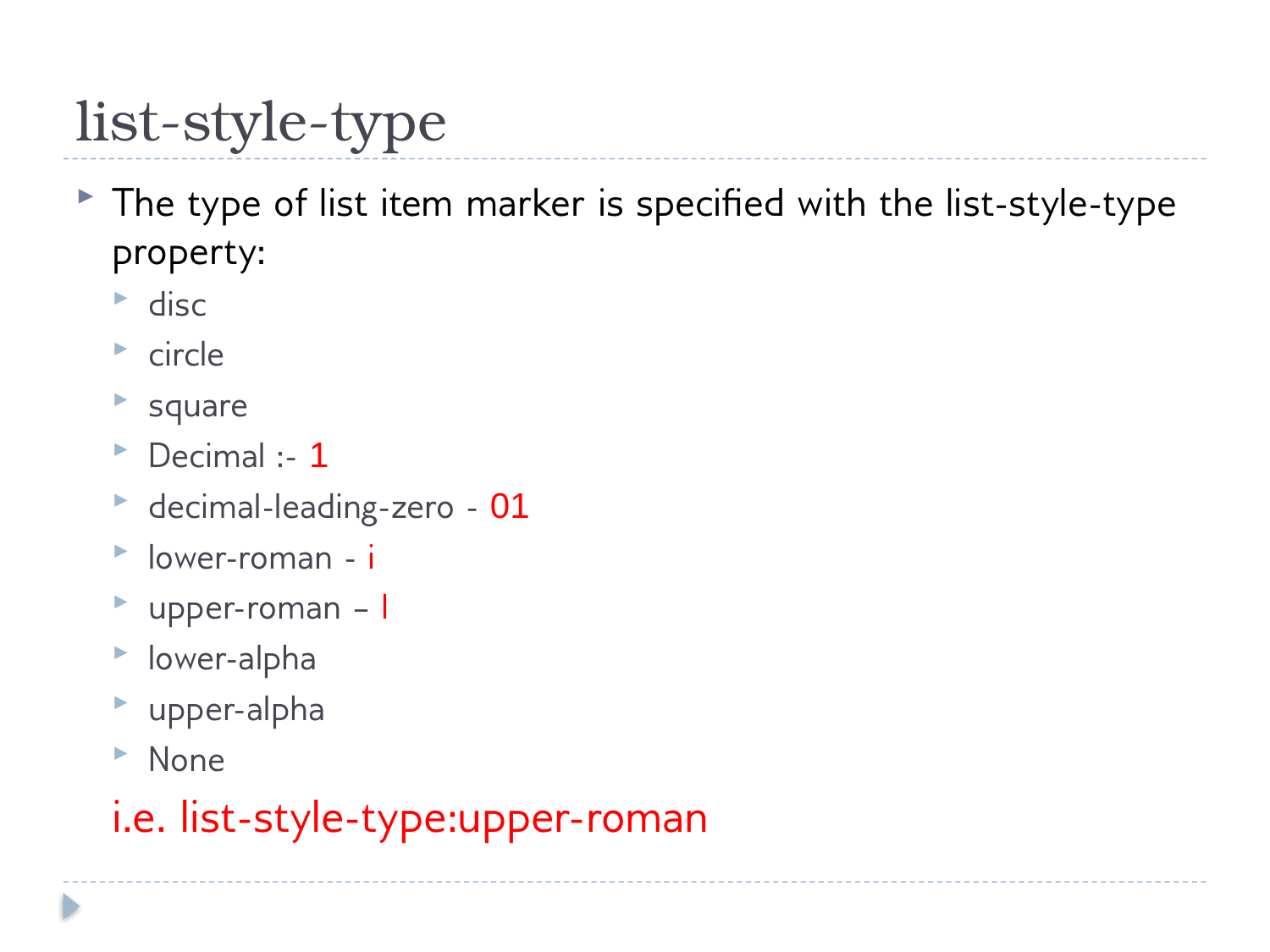

# list-style-type
The type of list item marker is specified with the list-style-type property:
disc
circle
square
Decimal :- 1
decimal-leading-zero - 01
lower-roman - i
upper-roman – I
lower-alpha
upper-alpha
None
i.e. list-style-type:upper-roman